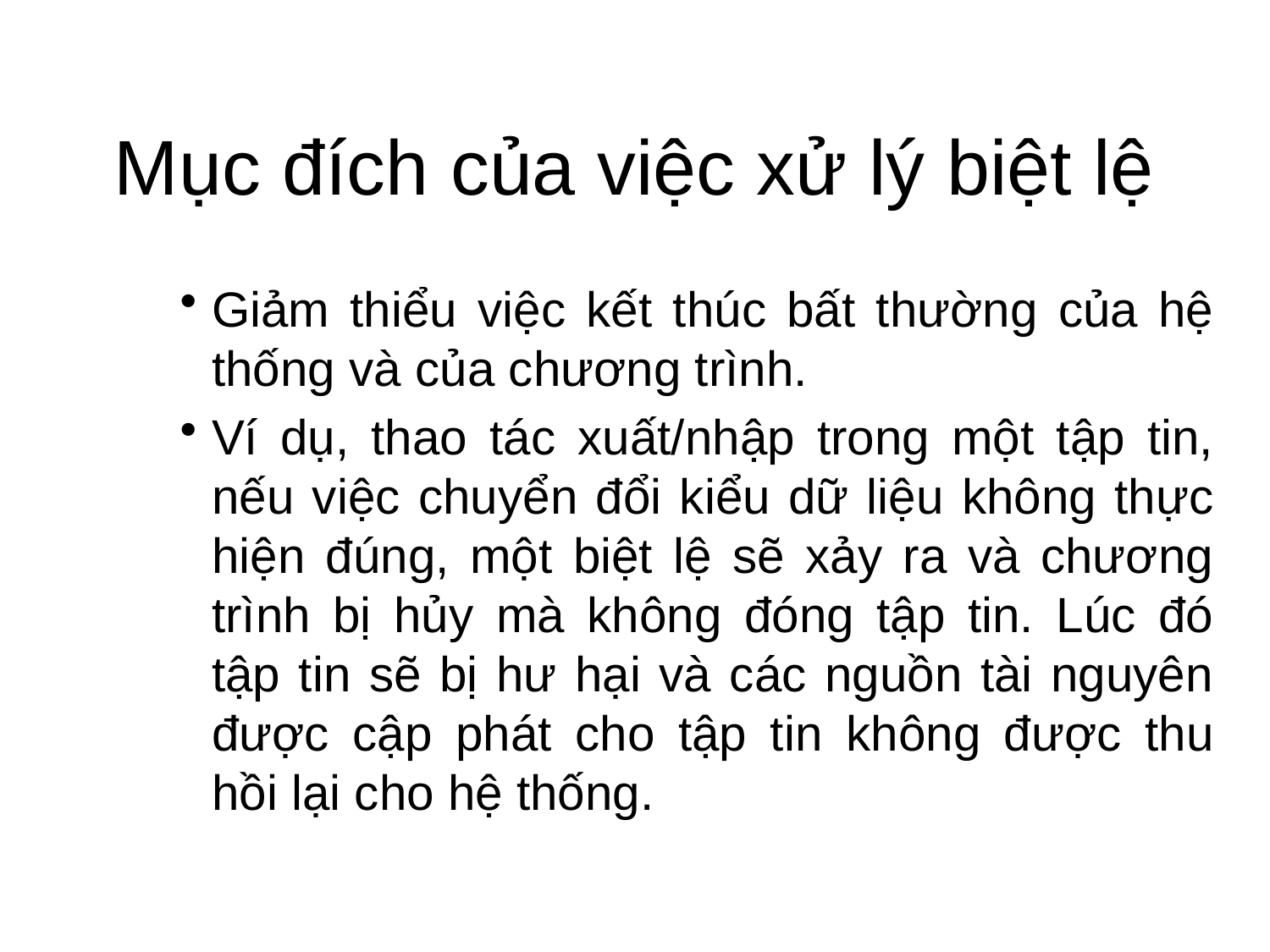

# Mục đích của việc xử lý biệt lệ

Giảm thiểu việc kết thúc bất thường của hệ thống và của chương trình.
Ví dụ, thao tác xuất/nhập trong một tập tin, nếu việc chuyển đổi kiểu dữ liệu không thực hiện đúng, một biệt lệ sẽ xảy ra và chương trình bị hủy mà không đóng tập tin. Lúc đó tập tin sẽ bị hư hại và các nguồn tài nguyên được cập phát cho tập tin không được thu hồi lại cho hệ thống.